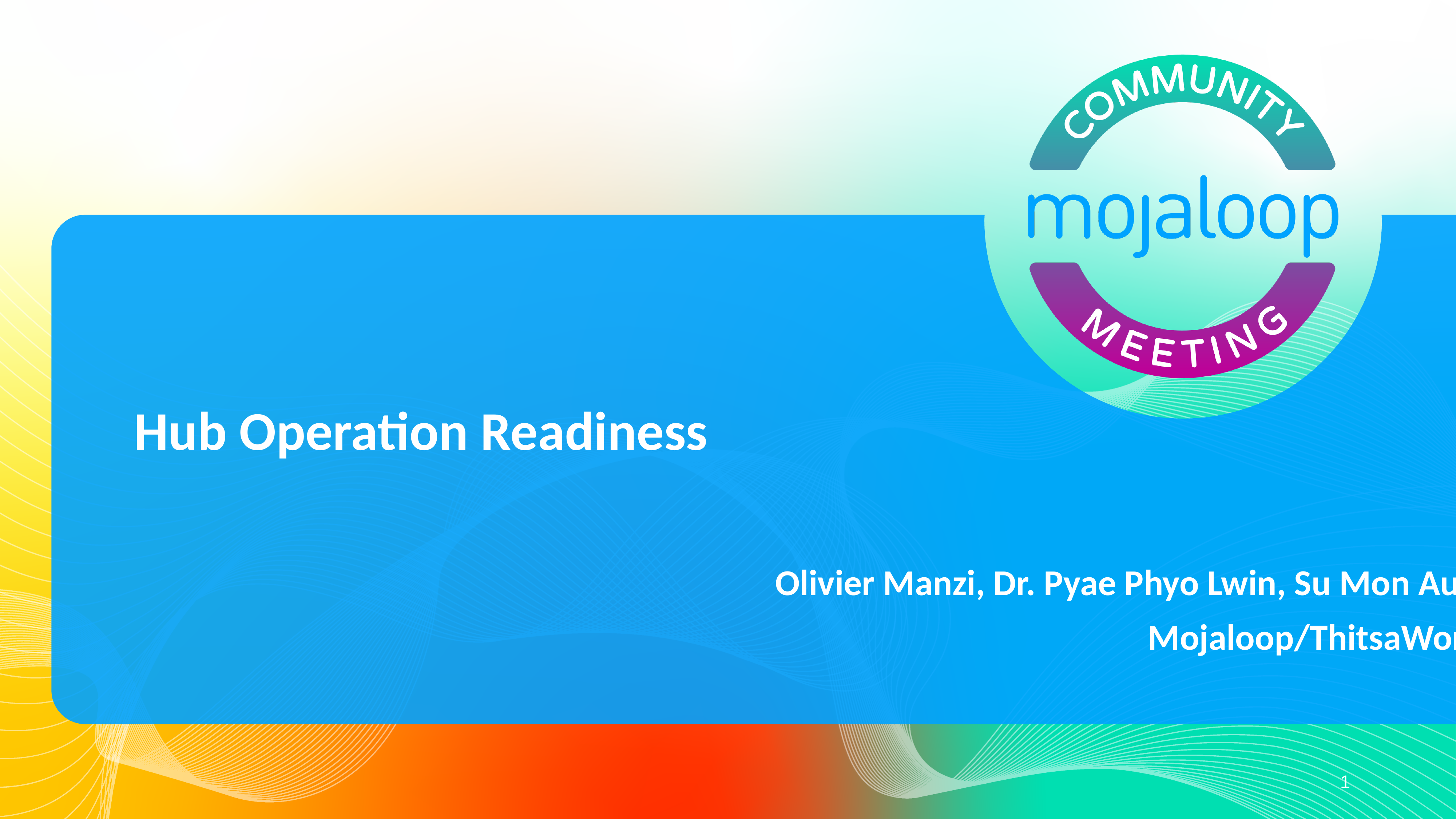

# Hub Operation Readiness
Olivier Manzi, Dr. Pyae Phyo Lwin, Su Mon Aung
Mojaloop/ThitsaWorks

1